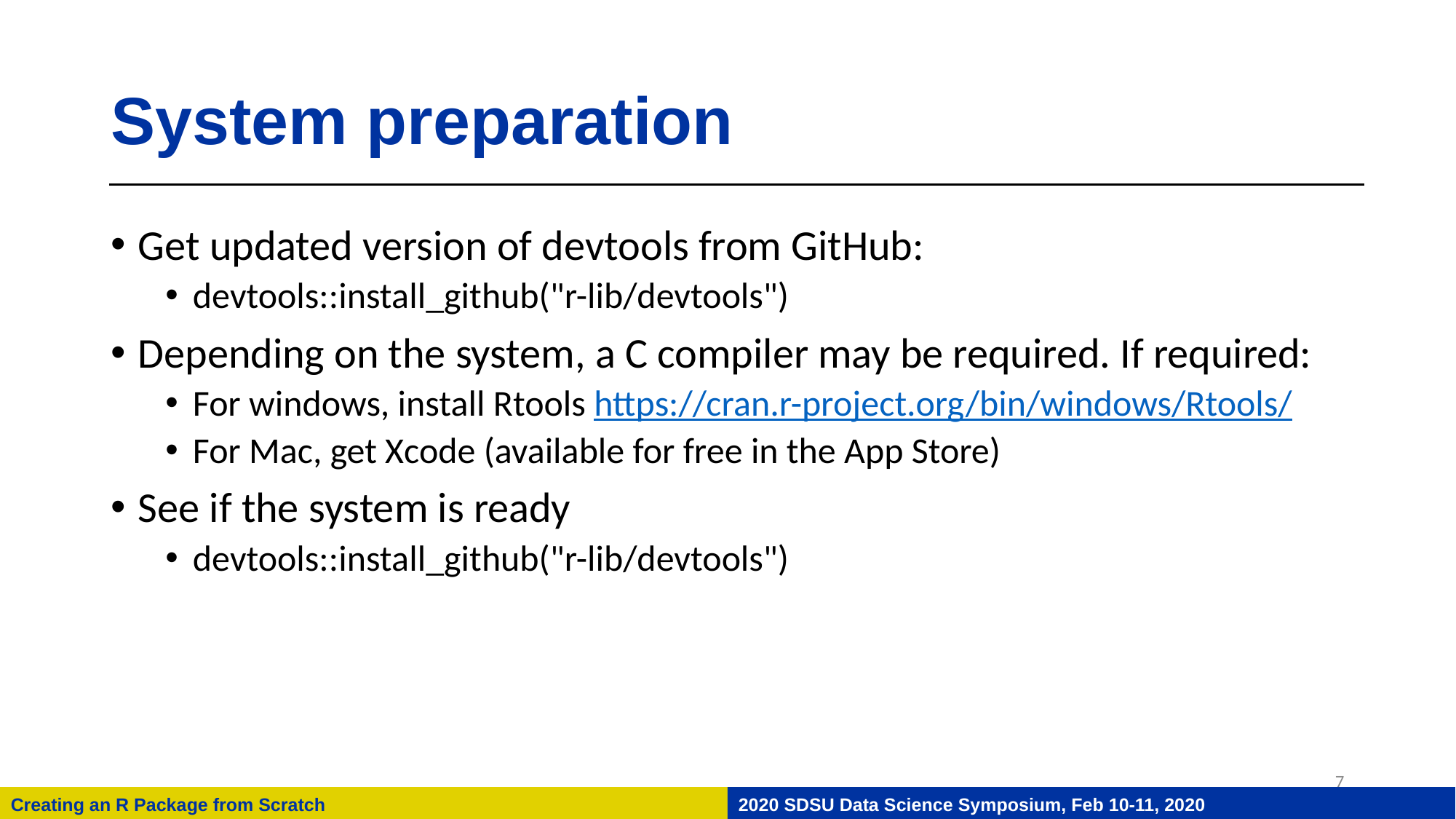

# System preparation
Get updated version of devtools from GitHub:
devtools::install_github("r-lib/devtools")
Depending on the system, a C compiler may be required. If required:
For windows, install Rtools https://cran.r-project.org/bin/windows/Rtools/
For Mac, get Xcode (available for free in the App Store)
See if the system is ready
devtools::install_github("r-lib/devtools")

7
Creating an R Package from Scratch
2020 SDSU Data Science Symposium, Feb 10-11, 2020